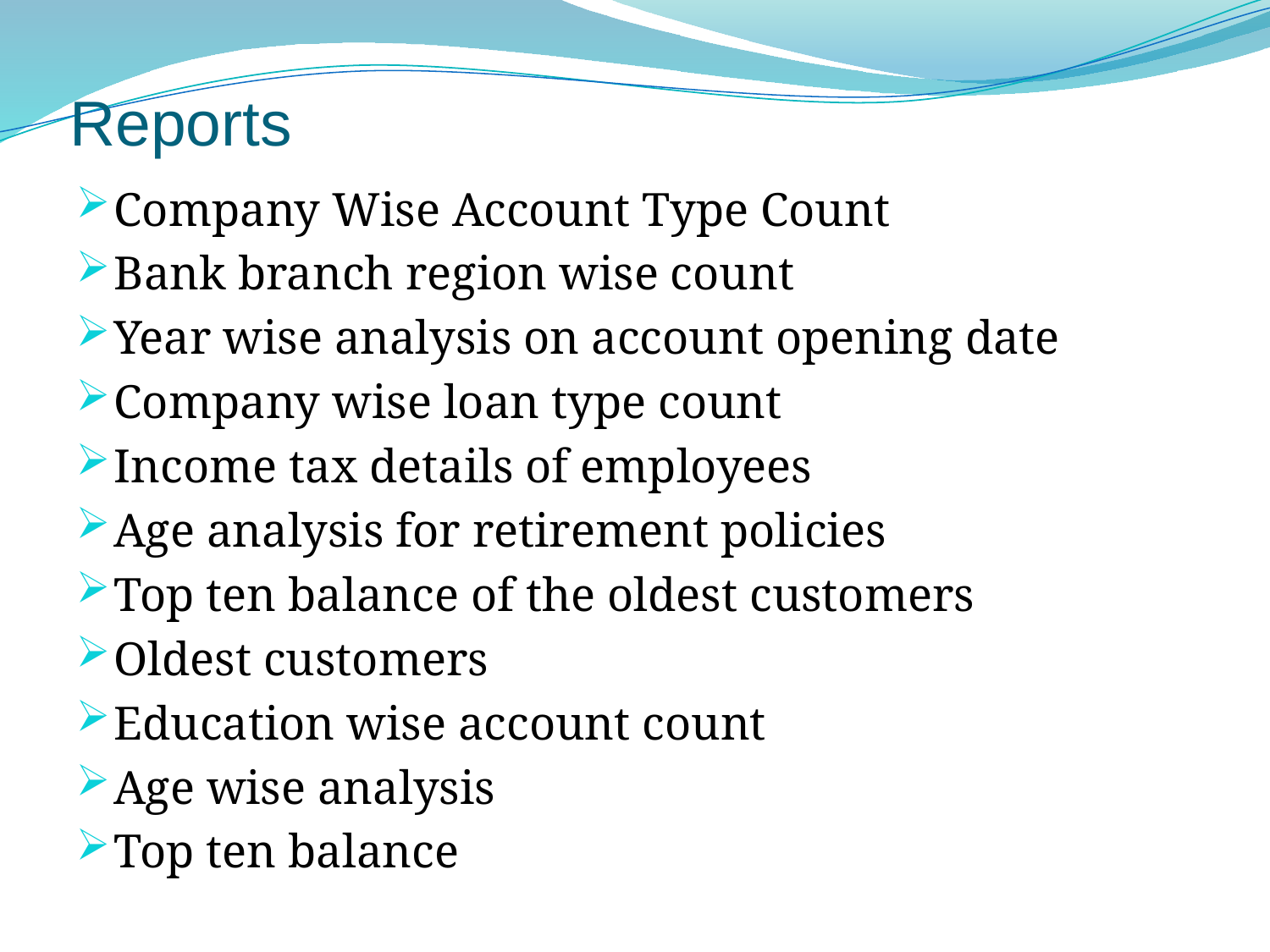

# Reports
Company Wise Account Type Count
Bank branch region wise count
Year wise analysis on account opening date
Company wise loan type count
Income tax details of employees
Age analysis for retirement policies
Top ten balance of the oldest customers
Oldest customers
Education wise account count
Age wise analysis
Top ten balance